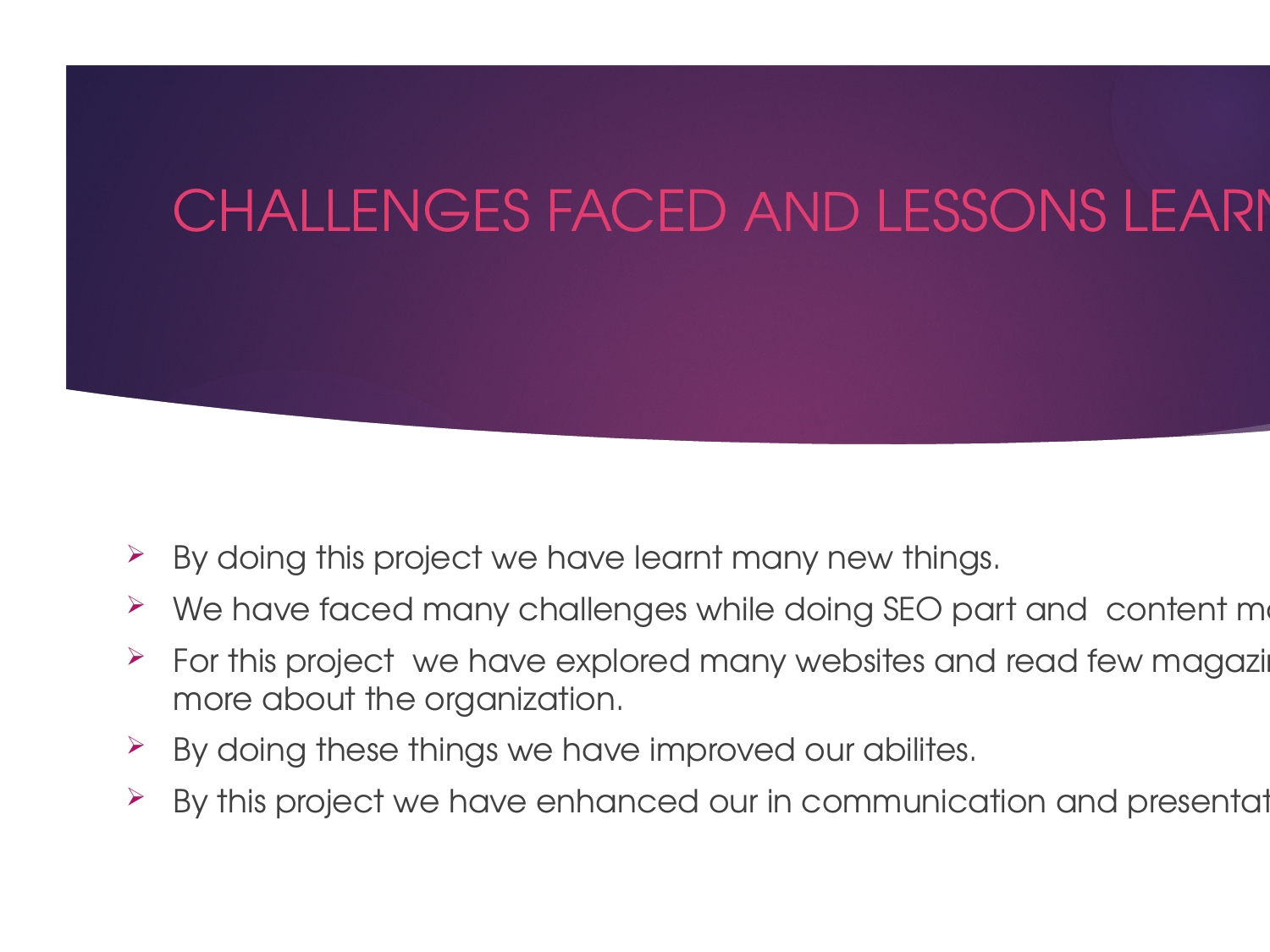

# CHALLENGES FACED AND LESSONS LEARNED
By doing this project we have learnt many new things.
We have faced many challenges while doing SEO part and  content making ideas.
For this project  we have explored many websites and read few magazines to know more about the organization.
By doing these things we have improved our abilites.
By this project we have enhanced our in communication and presentation skills.